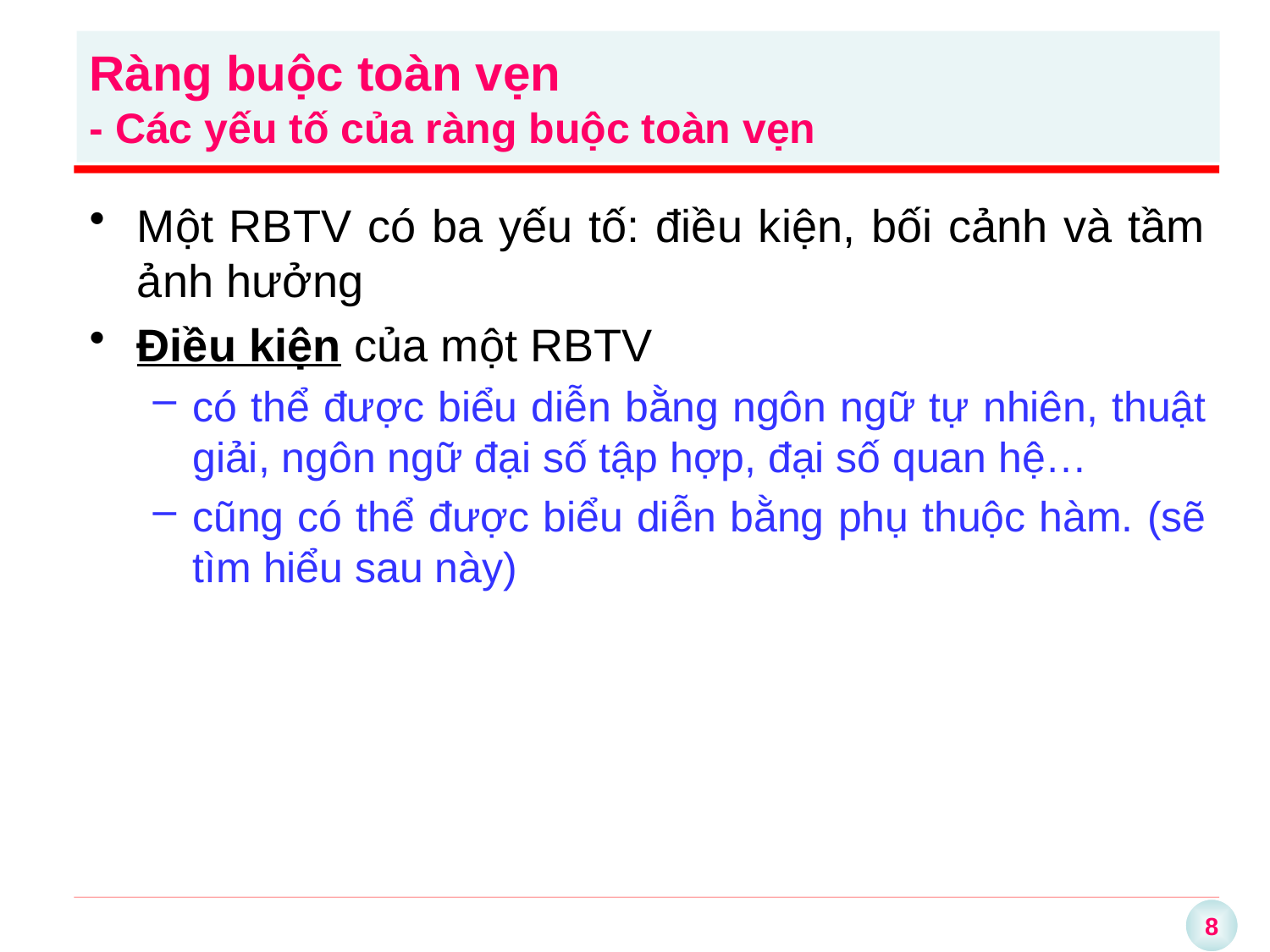

Ràng buộc toàn vẹn
- Các yếu tố của ràng buộc toàn vẹn
Một RBTV có ba yếu tố: điều kiện, bối cảnh và tầm ảnh hưởng
Điều kiện của một RBTV
có thể được biểu diễn bằng ngôn ngữ tự nhiên, thuật giải, ngôn ngữ đại số tập hợp, đại số quan hệ…
cũng có thể được biểu diễn bằng phụ thuộc hàm. (sẽ tìm hiểu sau này)